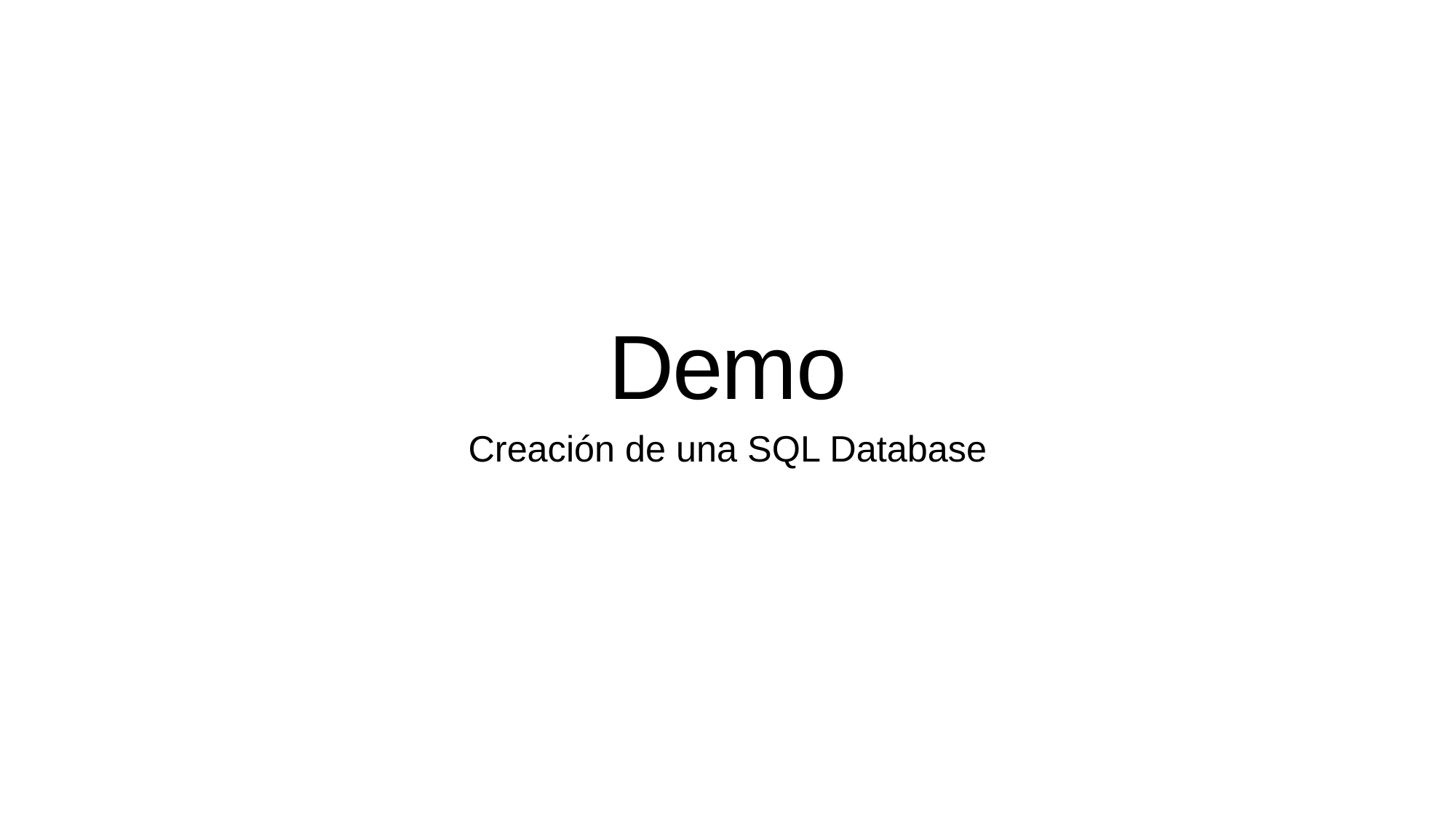

# Demo
Creación de una SQL Database